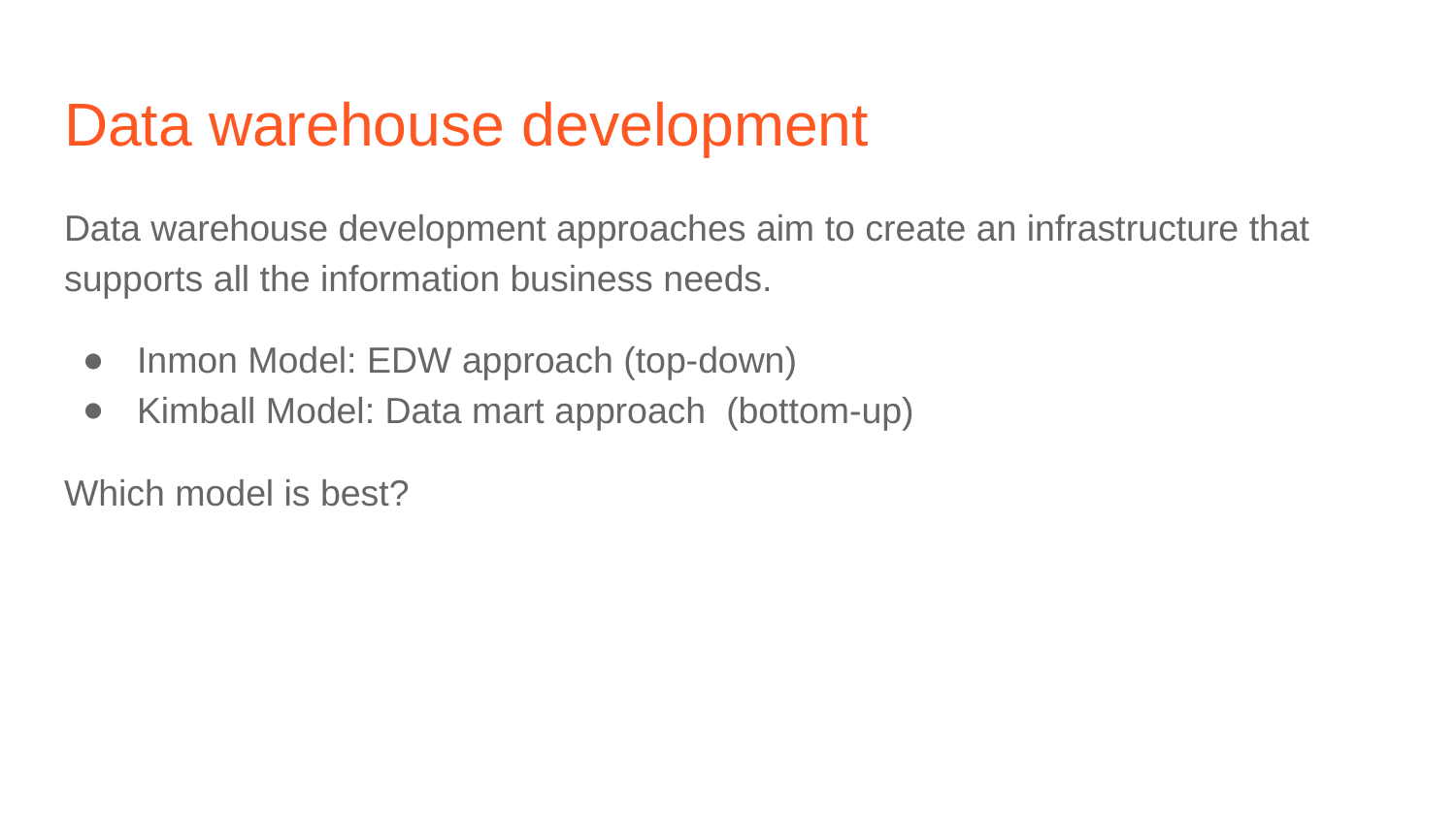

# Data warehouse development
Data warehouse development approaches aim to create an infrastructure that supports all the information business needs.
Inmon Model: EDW approach (top-down)
Kimball Model: Data mart approach  (bottom-up)
Which model is best?